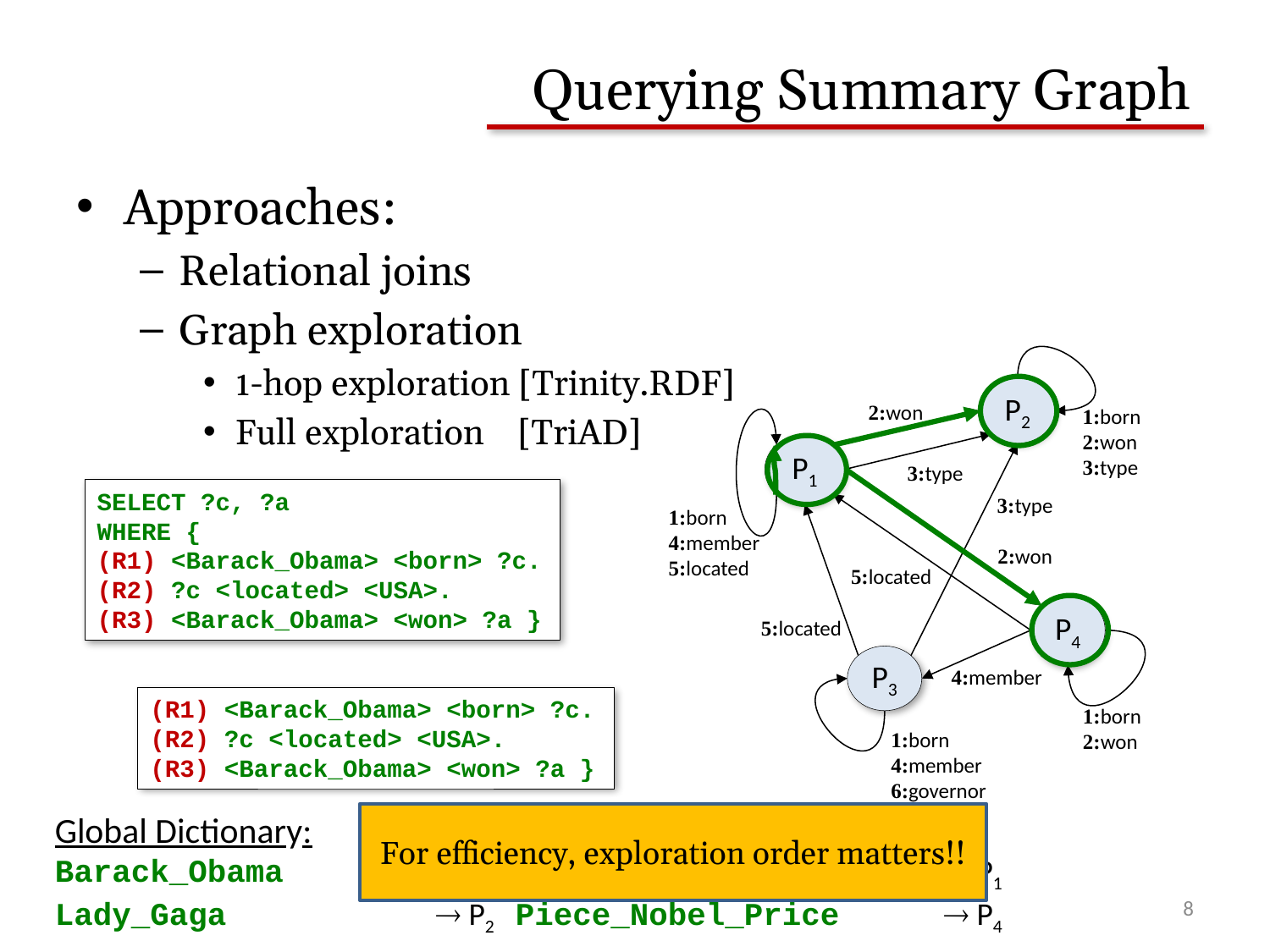

# Querying Summary Graph
Approaches:
Relational joins
Graph exploration
1-hop exploration [Trinity.RDF]
Full exploration    [TriAD]

P2
2:won
1:born
2:won
3:type

P1
3:type
3:type
1:born
4:member
5:located

2:won
5:located
P4
5:located
P3
4:member
1:born
2:won
1:born
4:member
6:governor

SELECT ?c, ?a
WHERE {
(R1) <Barack_Obama> <born> ?c.
(R2) ?c <located> <USA>.
(R3) <Barack_Obama> <won> ?a }

(R1) <Barack_Obama> <born> ?c.
(R2) ?c <located> <USA>.
(R3) <Barack_Obama> <won> ?a }
Global Dictionary:
Barack_Obama        	→ P1    USA 		            	→ P1
Lady_Gaga	            	→ P2     Piece_Nobel_Price 	→ P4
…

For efficiency, exploration order matters!!
8